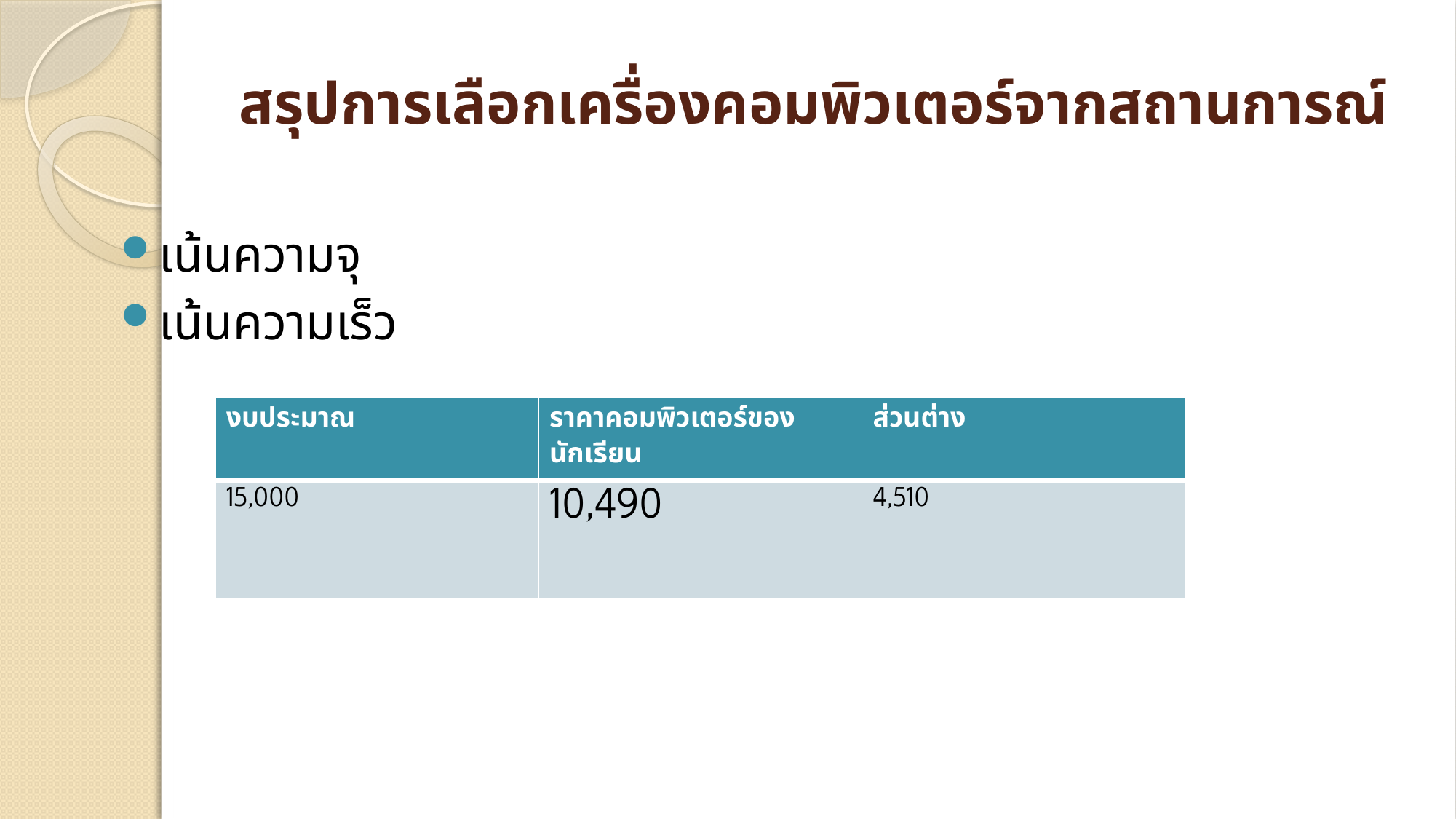

# สรุปการเลือกเครื่องคอมพิวเตอร์จากสถานการณ์
เน้นความจุ
เน้นความเร็ว

| งบประมาณ | ราคาคอมพิวเตอร์ของนักเรียน | ส่วนต่าง |
| --- | --- | --- |
| 15,000 | 10,490 | 4,510 |